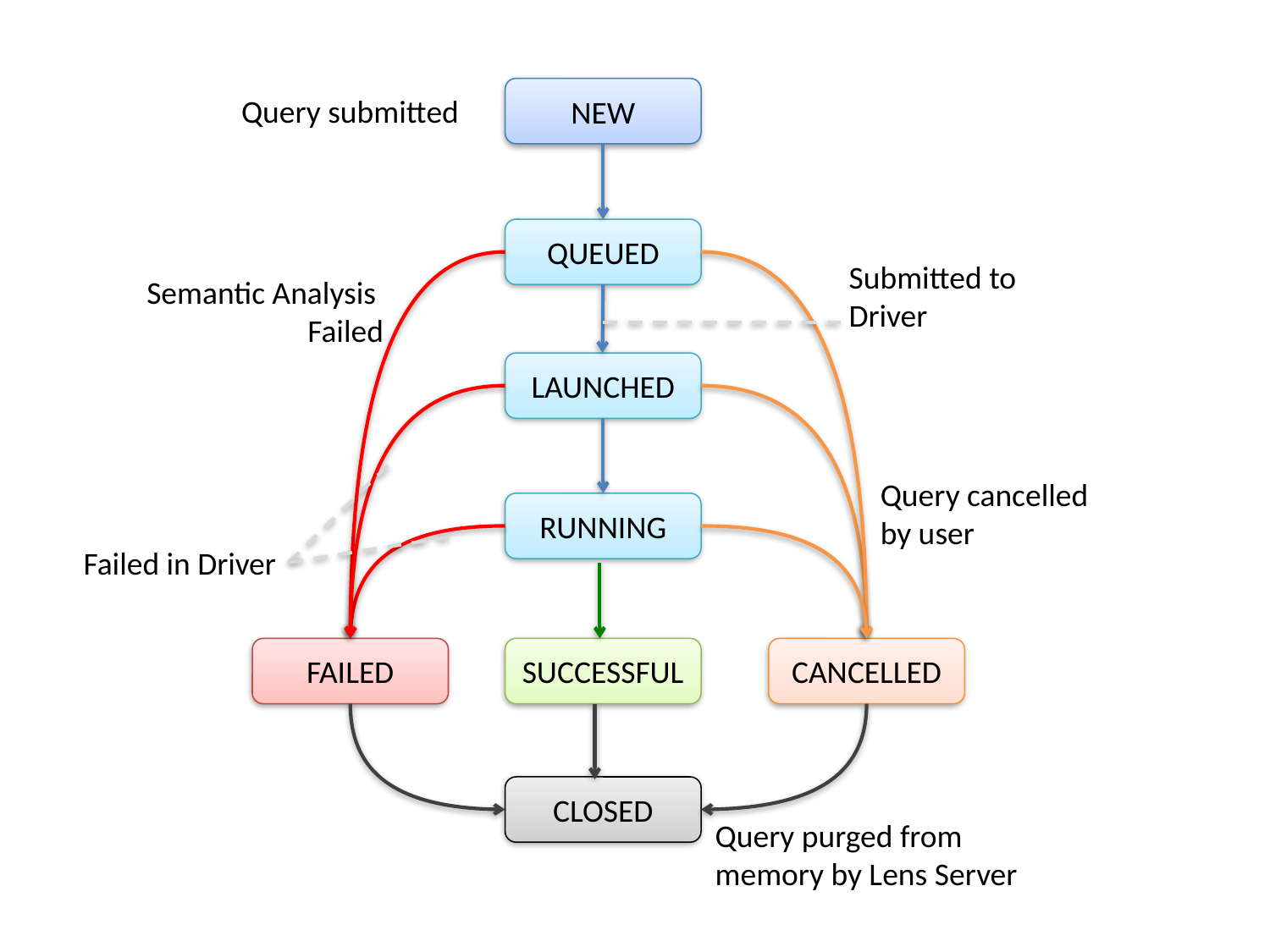

NEW
Query submitted
QUEUED
Submitted to
Driver
Semantic Analysis
Failed
LAUNCHED
Query cancelled
by user
RUNNING
Failed in Driver
FAILED
SUCCESSFUL
CANCELLED
CLOSED
Query purged from
memory by Lens Server